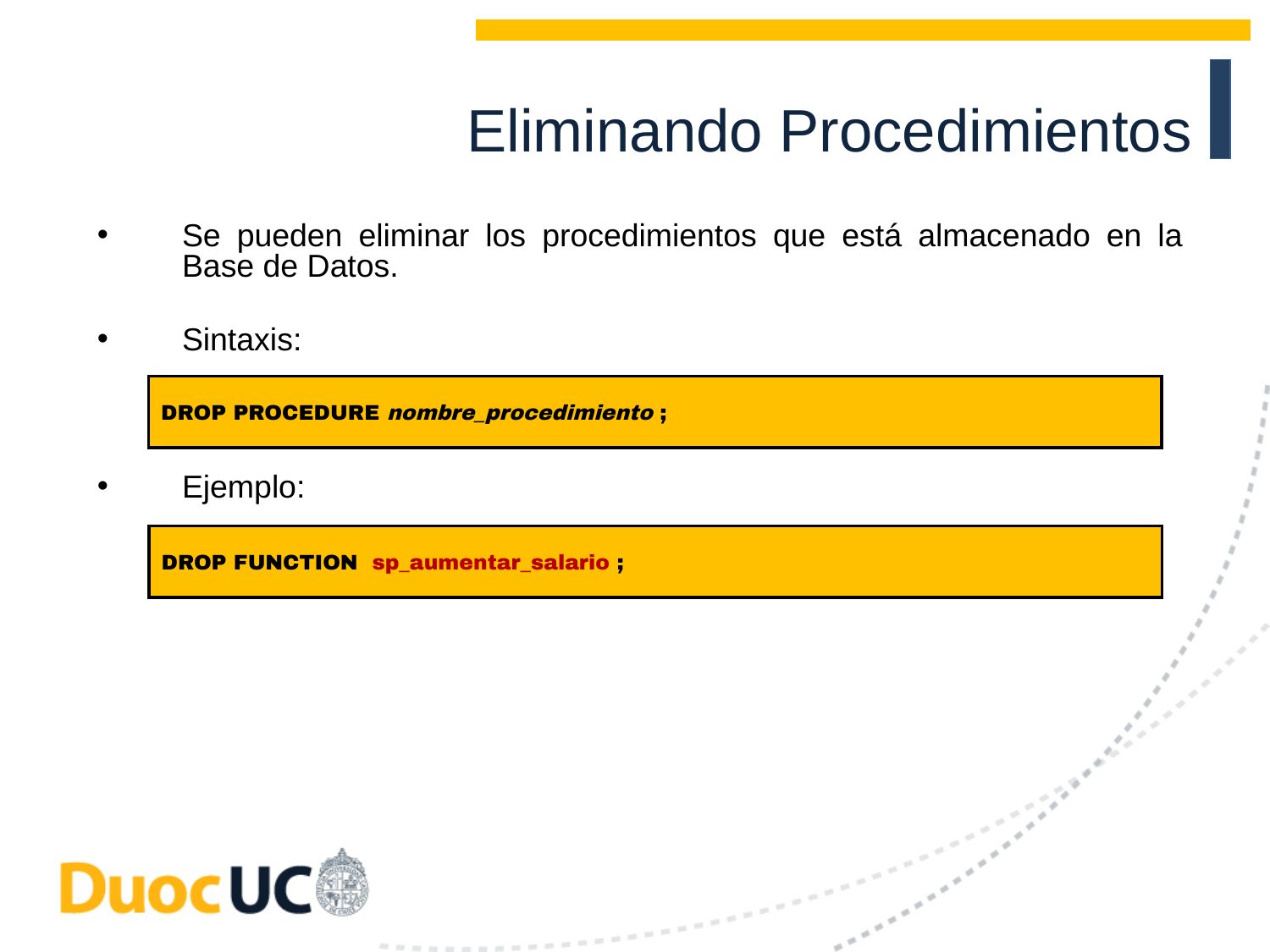

Eliminando Procedimientos
Se pueden eliminar los procedimientos que está almacenado en la Base de Datos.

Sintaxis:

Ejemplo:

DROP PROCEDURE nombre_procedimiento ;

DROP FUNCTION  sp_aumentar_salario ;